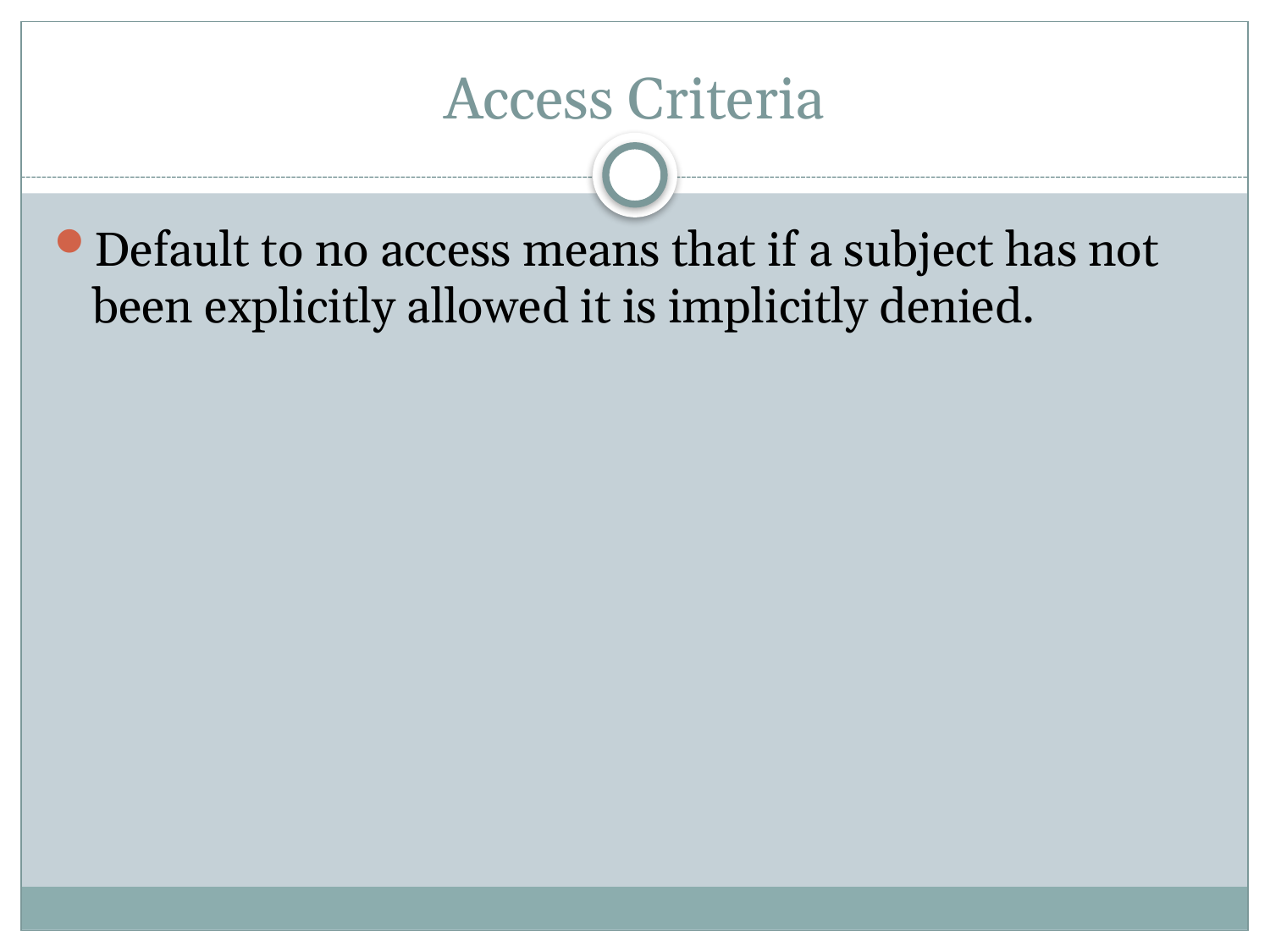

# Access Criteria
Default to no access means that if a subject has not been explicitly allowed it is implicitly denied.